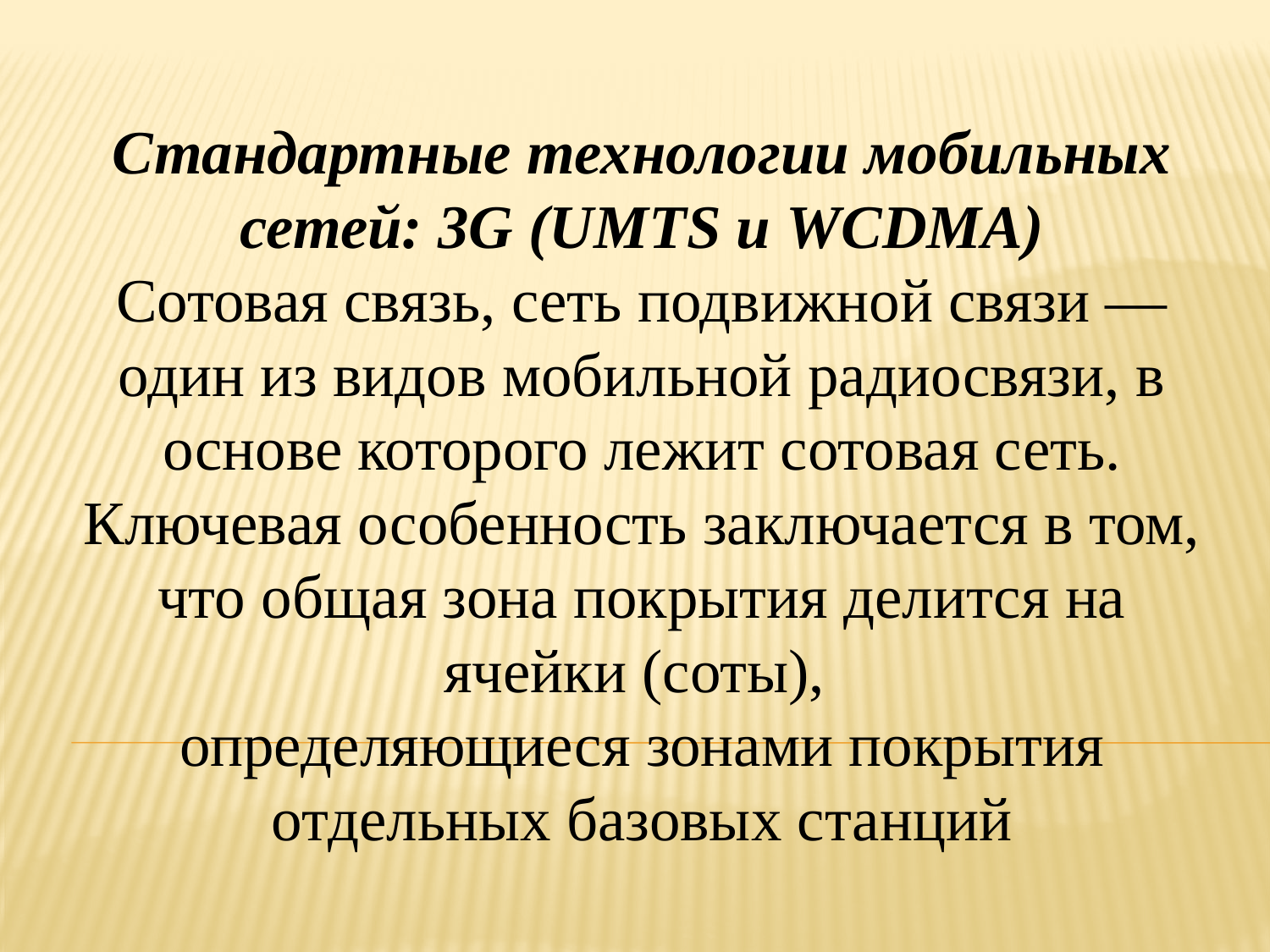

Стандартные технологии мобильных сетей: 3G (UMTS и WCDMA)
Сотовая связь, сеть подвижной связи — один из видов мобильной радиосвязи, в основе которого лежит сотовая сеть. Ключевая особенность заключается в том, что общая зона покрытия делится на ячейки (соты),
определяющиеся зонами покрытия отдельных базовых станций